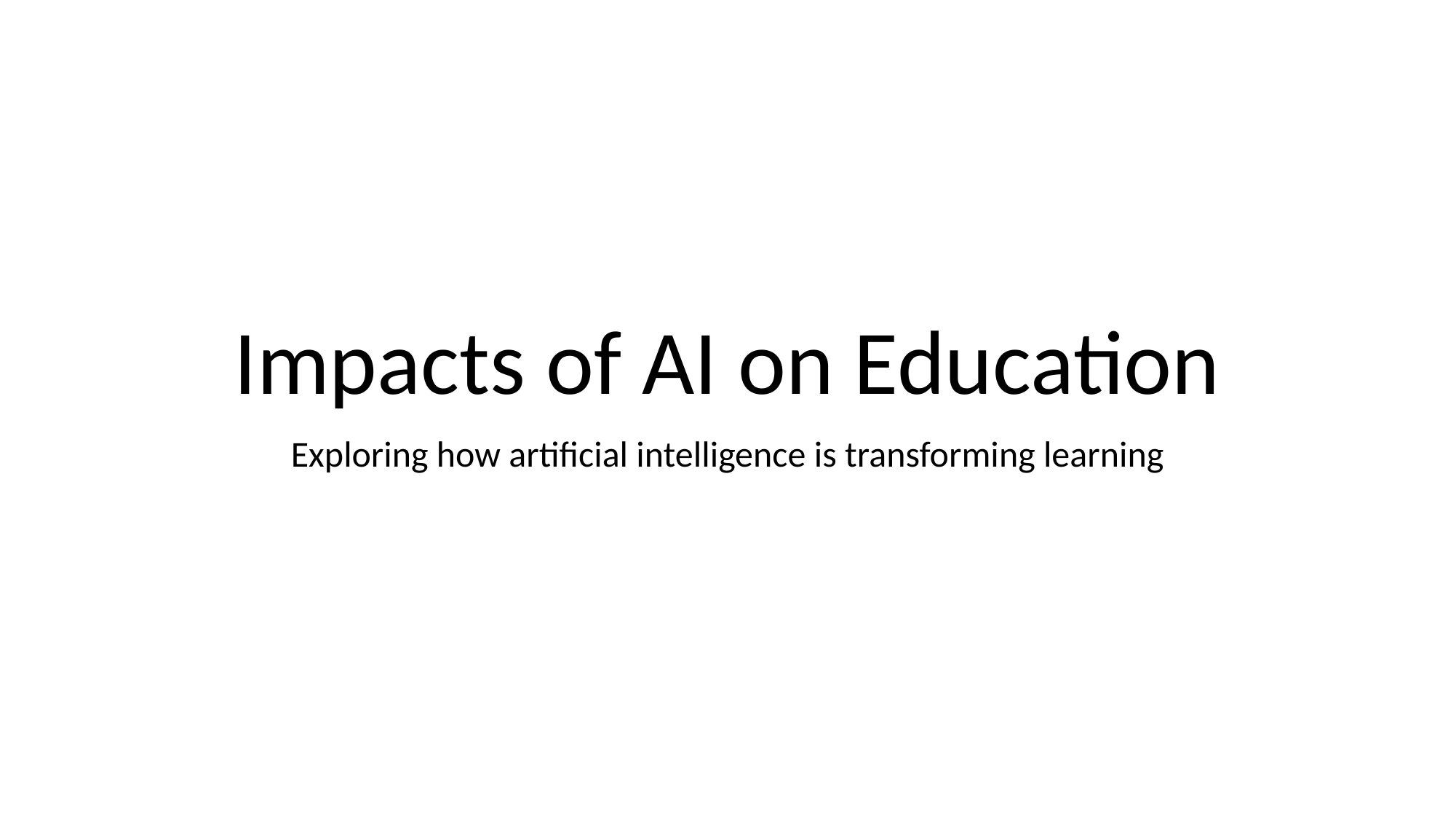

# Impacts of AI on Education
Exploring how artificial intelligence is transforming learning